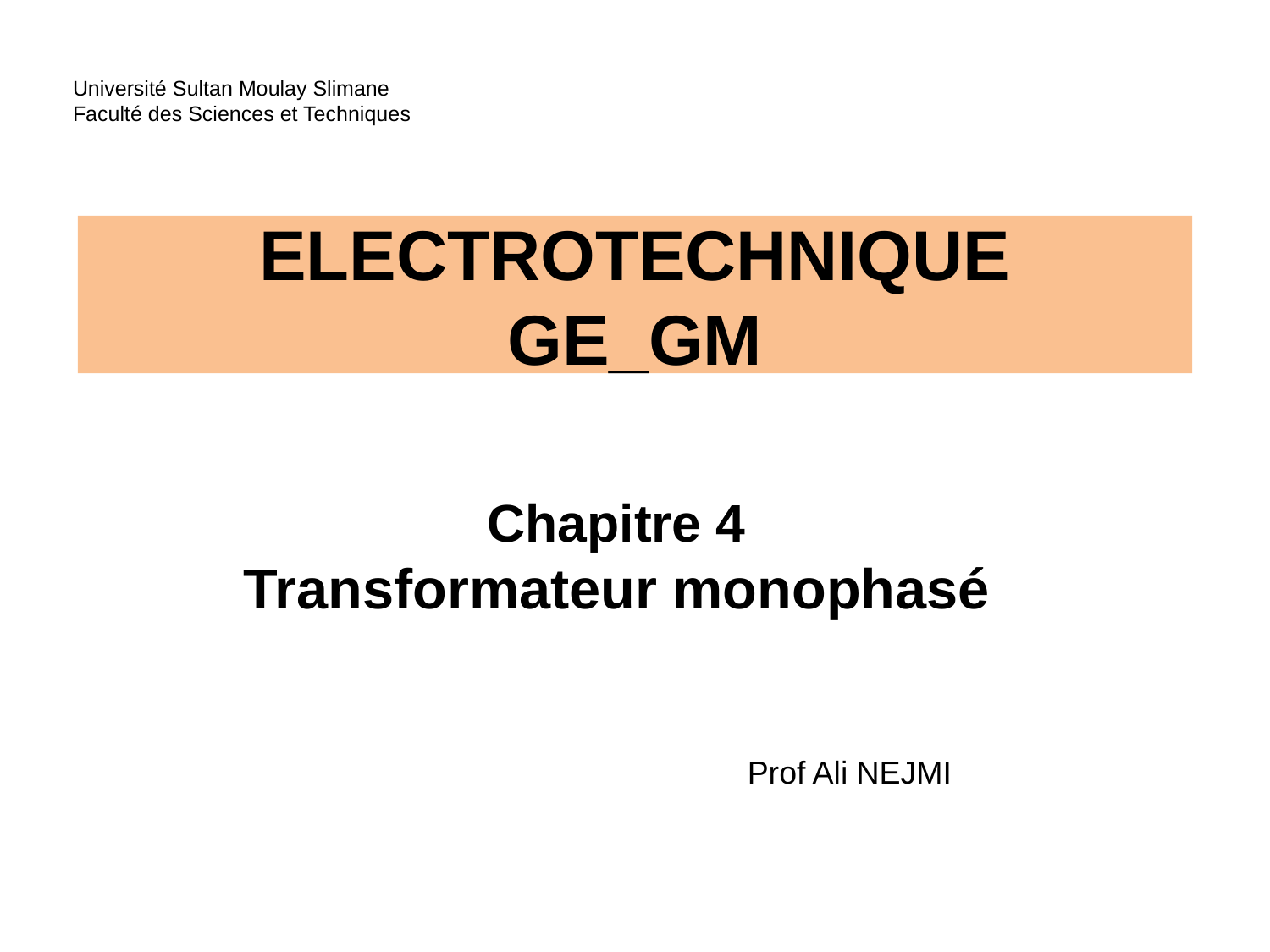

Université Sultan Moulay Slimane
Faculté des Sciences et Techniques
ELECTROTECHNIQUE
GE_GM
Chapitre 4
Transformateur monophasé
Prof Ali NEJMI